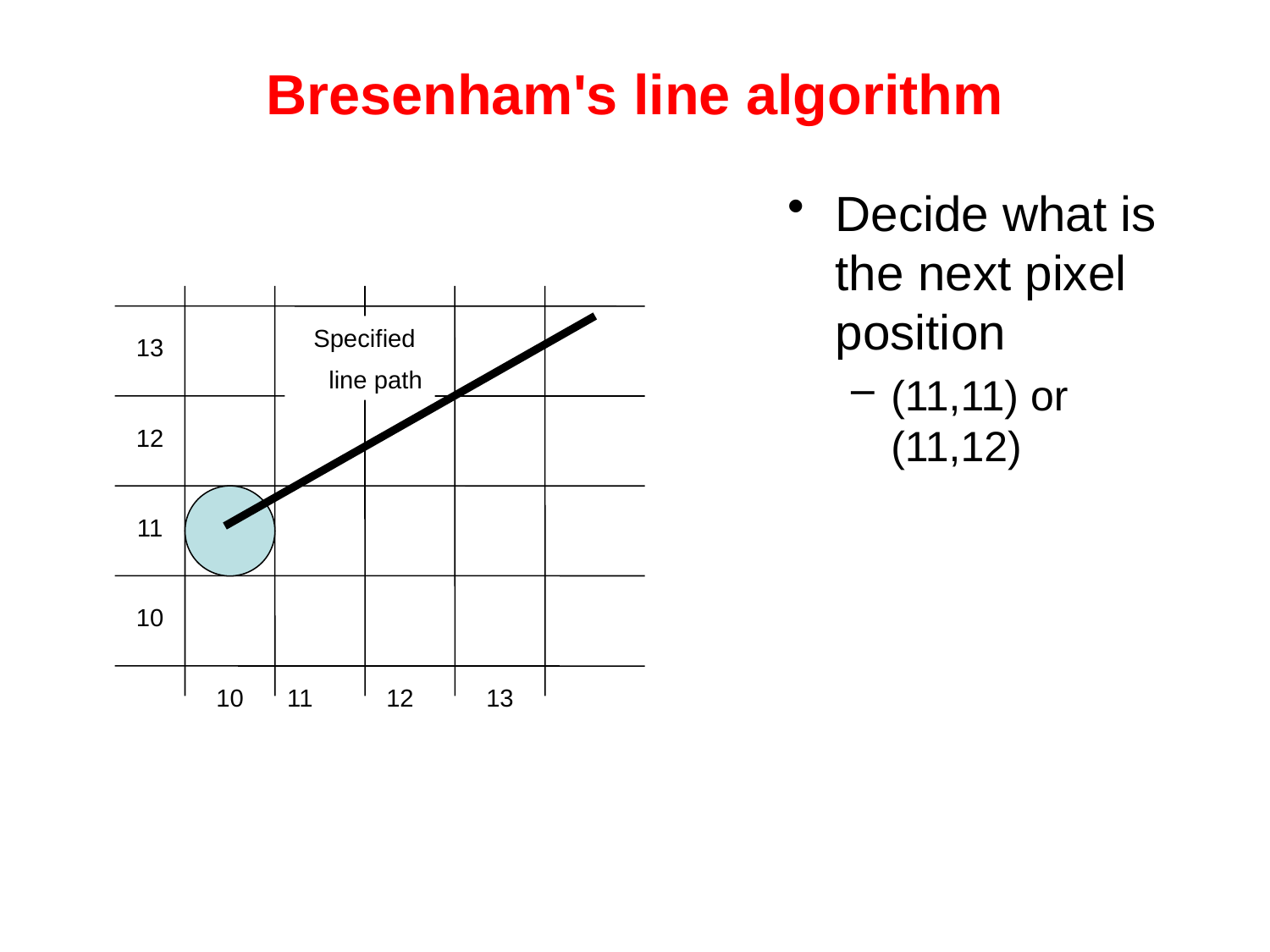

# Bresenham's line algorithm
Decide what is the next pixel position
(11,11) or (11,12)

Specified
line path
13

12

11

10

10
11
12
13